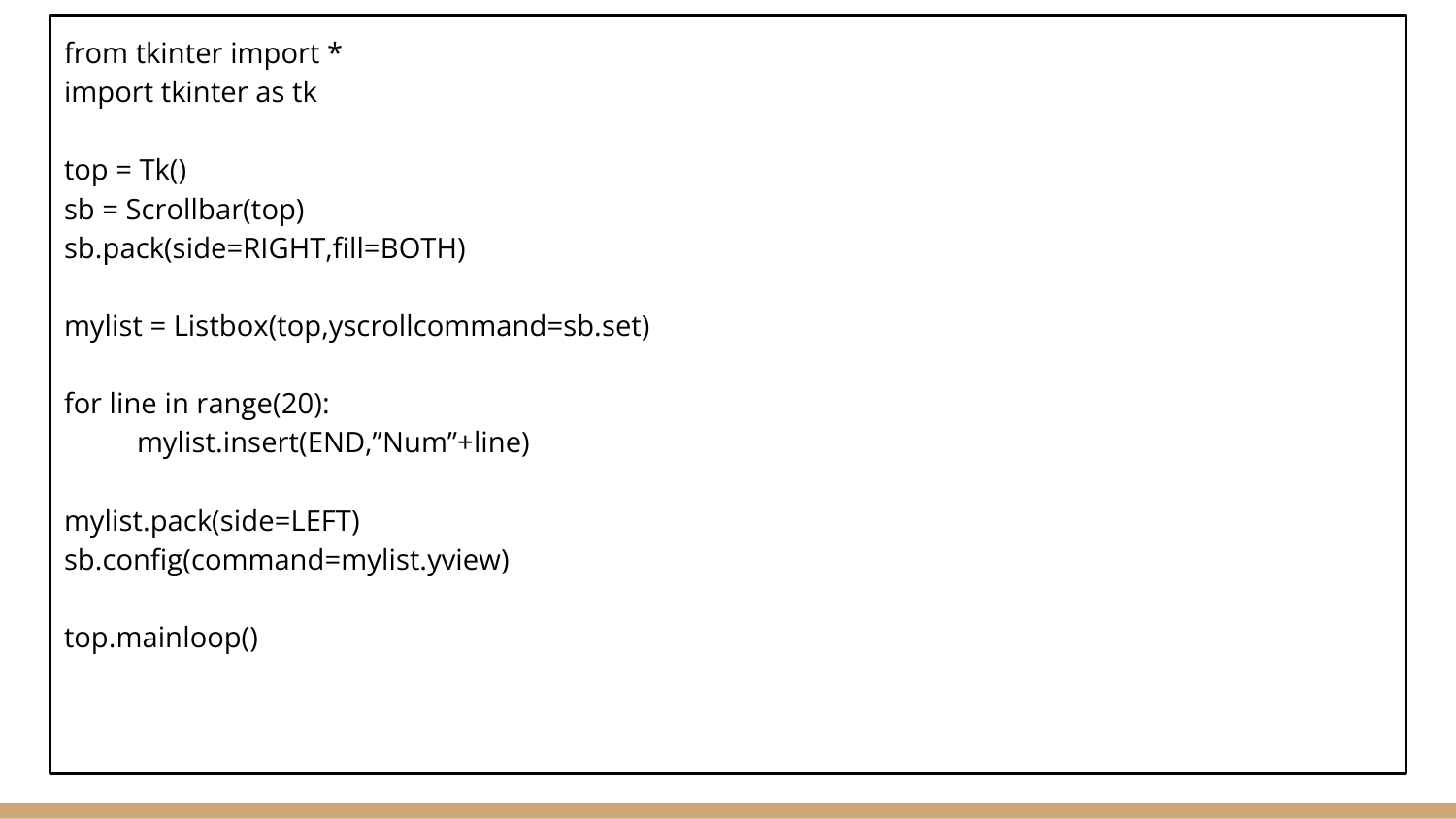

from tkinter import *
import tkinter as tk

top = Tk()
sb = Scrollbar(top)
sb.pack(side=RIGHT,fill=BOTH)

mylist = Listbox(top,yscrollcommand=sb.set)

for line in range(20):
mylist.insert(END,”Num”+line)

mylist.pack(side=LEFT)
sb.config(command=mylist.yview)

top.mainloop()